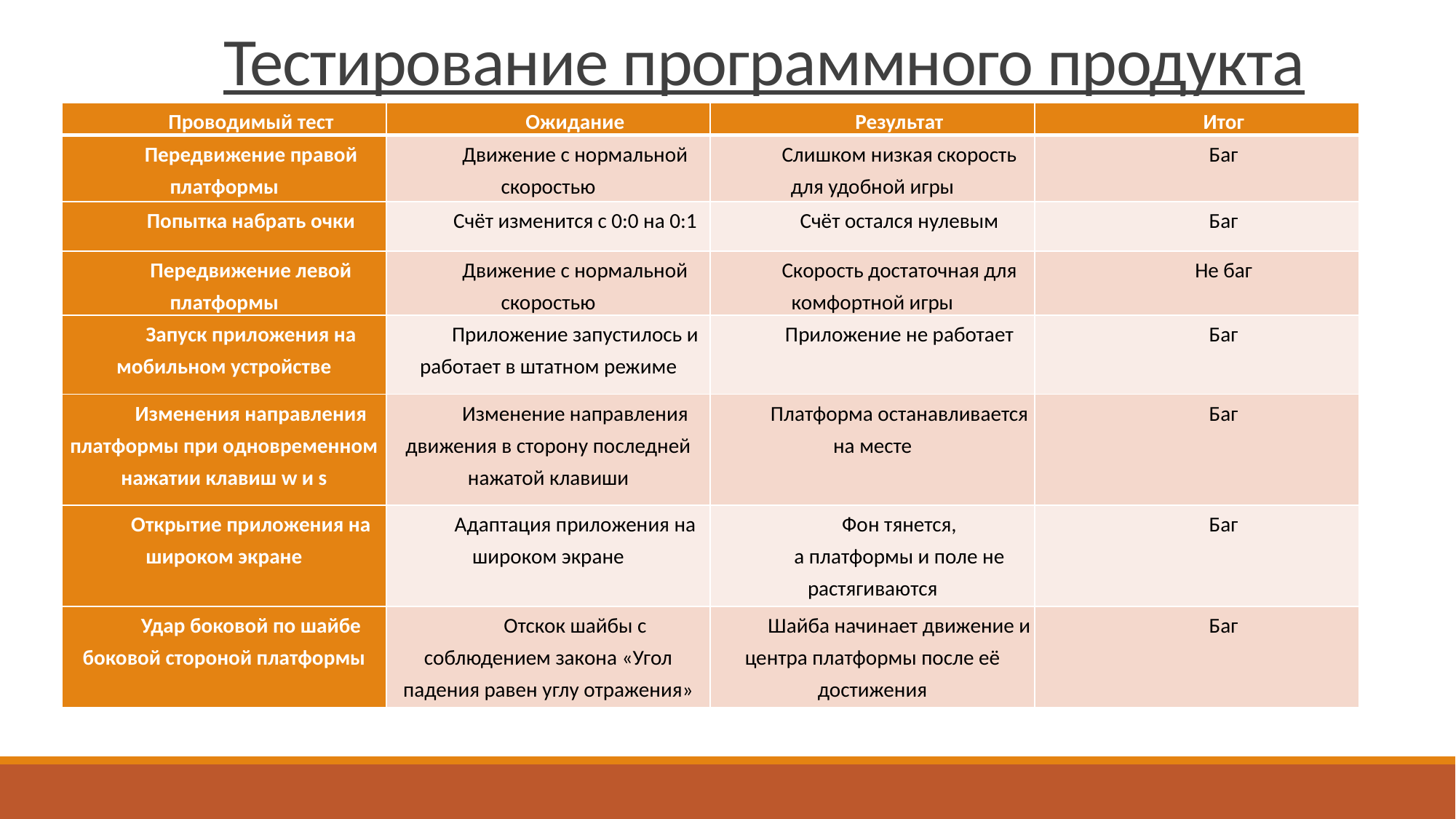

# Тестирование программного продукта
| Проводимый тест | Ожидание | Результат | Итог |
| --- | --- | --- | --- |
| Передвижение правой платформы | Движение с нормальной скоростью | Слишком низкая скорость для удобной игры | Баг |
| Попытка набрать очки | Счёт изменится с 0:0 на 0:1 | Счёт остался нулевым | Баг |
| Передвижение левой платформы | Движение с нормальной скоростью | Скорость достаточная для комфортной игры | Не баг |
| Запуск приложения на мобильном устройстве | Приложение запустилось и работает в штатном режиме | Приложение не работает | Баг |
| Изменения направления платформы при одновременном нажатии клавиш w и s | Изменение направления движения в сторону последней нажатой клавиши | Платформа останавливается на месте | Баг |
| Открытие приложения на широком экране | Адаптация приложения на широком экране | Фон тянется, а платформы и поле не растягиваются | Баг |
| Удар боковой по шайбе боковой стороной платформы | Отскок шайбы с соблюдением закона «Угол падения равен углу отражения» | Шайба начинает движение и центра платформы после её достижения | Баг |
| Проводимый тест | Ожидание | Результат | Итог |
| --- | --- | --- | --- |
| Передвижение правой платформы | Движение с нормальной скоростью | Слишком низкая скорость для удобной игры | Баг |
| Попытка набрать очки | Счёт изменится с 0:0 на 0:1 | Счёт остался нулевым | Баг |
| Передвижение левой платформы | Движение с нормальной скоростью | Скорость достаточная для комфортной игры | Не баг |
| Запуск приложения на мобильном устройстве | Приложение запустилось и работает в штатном режиме | Приложение не работает | Баг |
| Изменения направления платформы при одновременном нажатии клавиш w и s | Изменение направления движения в сторону последней нажатой клавиши | Платформа останавливается на месте | Баг |
| Открытие приложения на широком экране | Адаптация приложения на широком экране | Фон тянется, а платформы и поле не растягиваются | Баг |
| Удар боковой по шайбе боковой стороной платформы | Отскок шайбы с соблюдением закона «Угол падения равен углу отражения» | Шайба начинает движение и центра платформы после её достижения | Баг |
| Проводимый тест | Ожидание | Результат | Итог |
| --- | --- | --- | --- |
| Передвижение правой платформы | Движение с нормальной скоростью | Слишком низкая скорость для удобной игры | Баг |
| Попытка набрать очки | Счёт изменится с 0:0 на 0:1 | Счёт остался нулевым | Баг |
| Передвижение левой платформы | Движение с нормальной скоростью | Скорость достаточная для комфортной игры | Не баг |
| Запуск приложения на мобильном устройстве | Приложение запустилось и работает в штатном режиме | Приложение не работает | Баг |
| Изменения направления платформы при одновременном нажатии клавиш w и s | Изменение направления движения в сторону последней нажатой клавиши | Платформа останавливается на месте | Баг |
| Открытие приложения на широком экране | Адаптация приложения на широком экране | Фон тянется, а платформы и поле не растягиваются | Баг |
| Удар боковой по шайбе боковой стороной платформы | Отскок шайбы с соблюдением закона «Угол падения равен углу отражения» | Шайба начинает движение и центра платформы после её достижения | Баг |